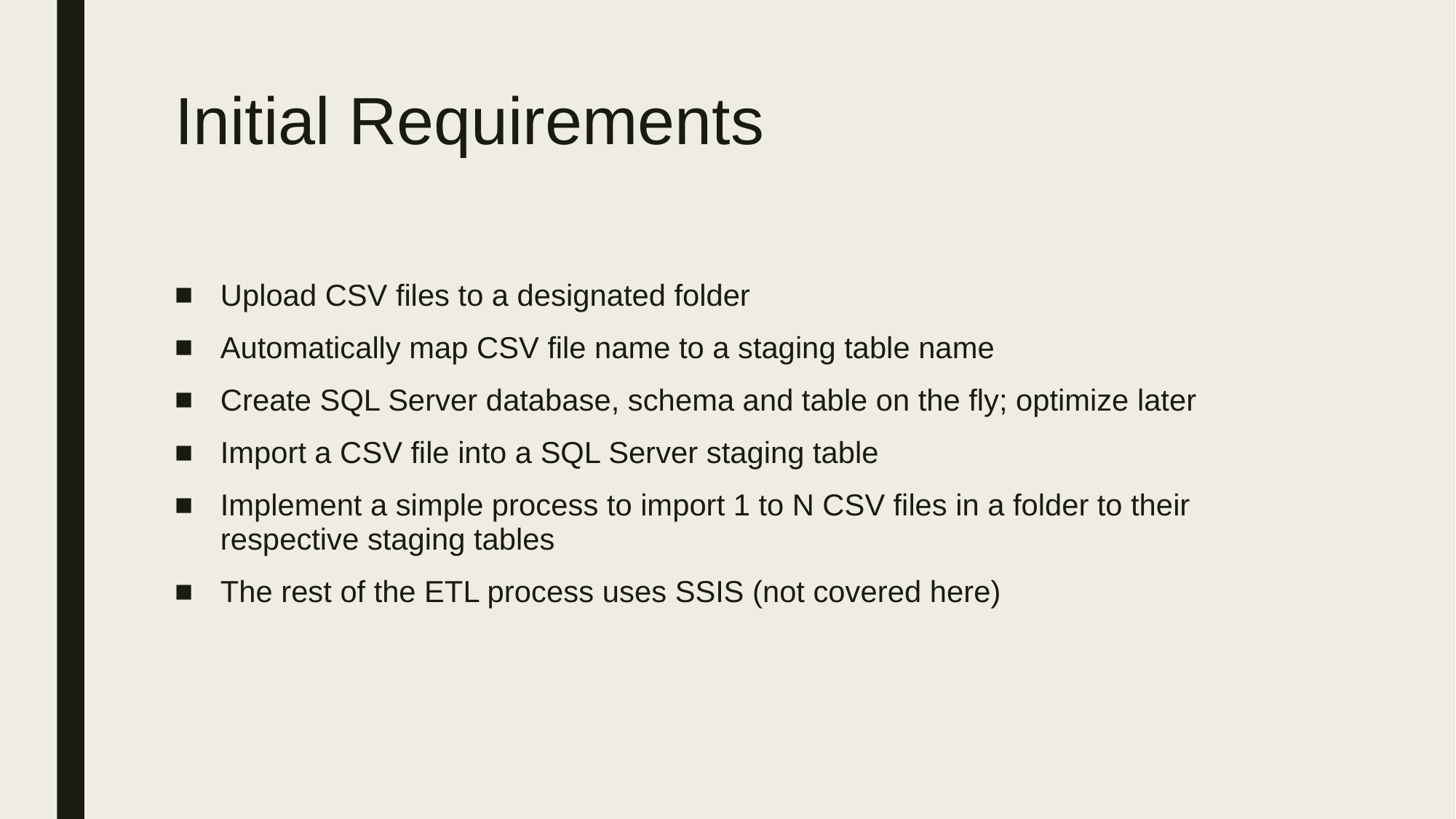

# Initial Requirements
Upload CSV files to a designated folder
Automatically map CSV file name to a staging table name
Create SQL Server database, schema and table on the fly; optimize later
Import a CSV file into a SQL Server staging table
Implement a simple process to import 1 to N CSV files in a folder to their respective staging tables
The rest of the ETL process uses SSIS (not covered here)